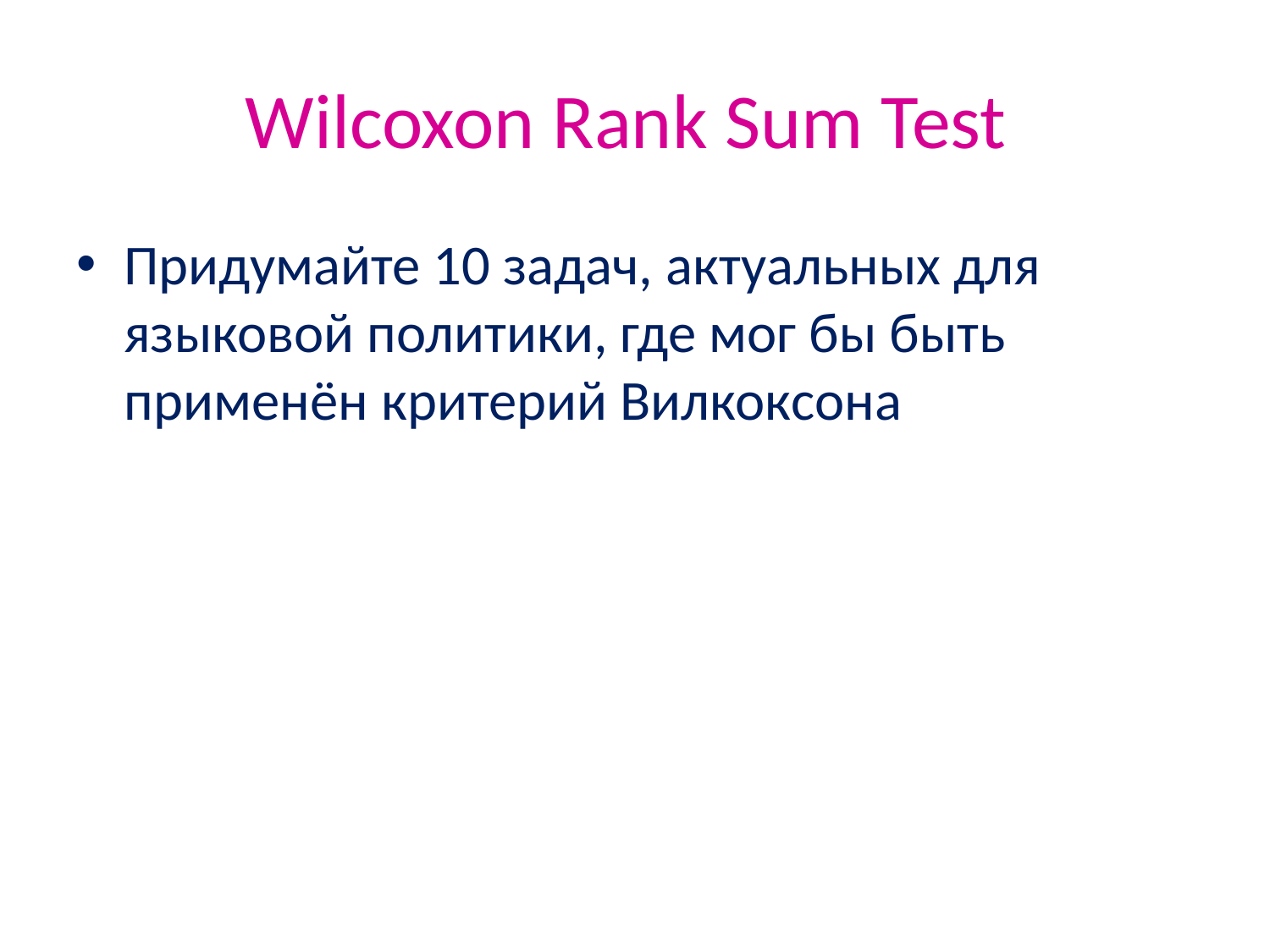

# Wilcoxon Rank Sum Test
Придумайте 10 задач, актуальных для языковой политики, где мог бы быть применён критерий Вилкоксона